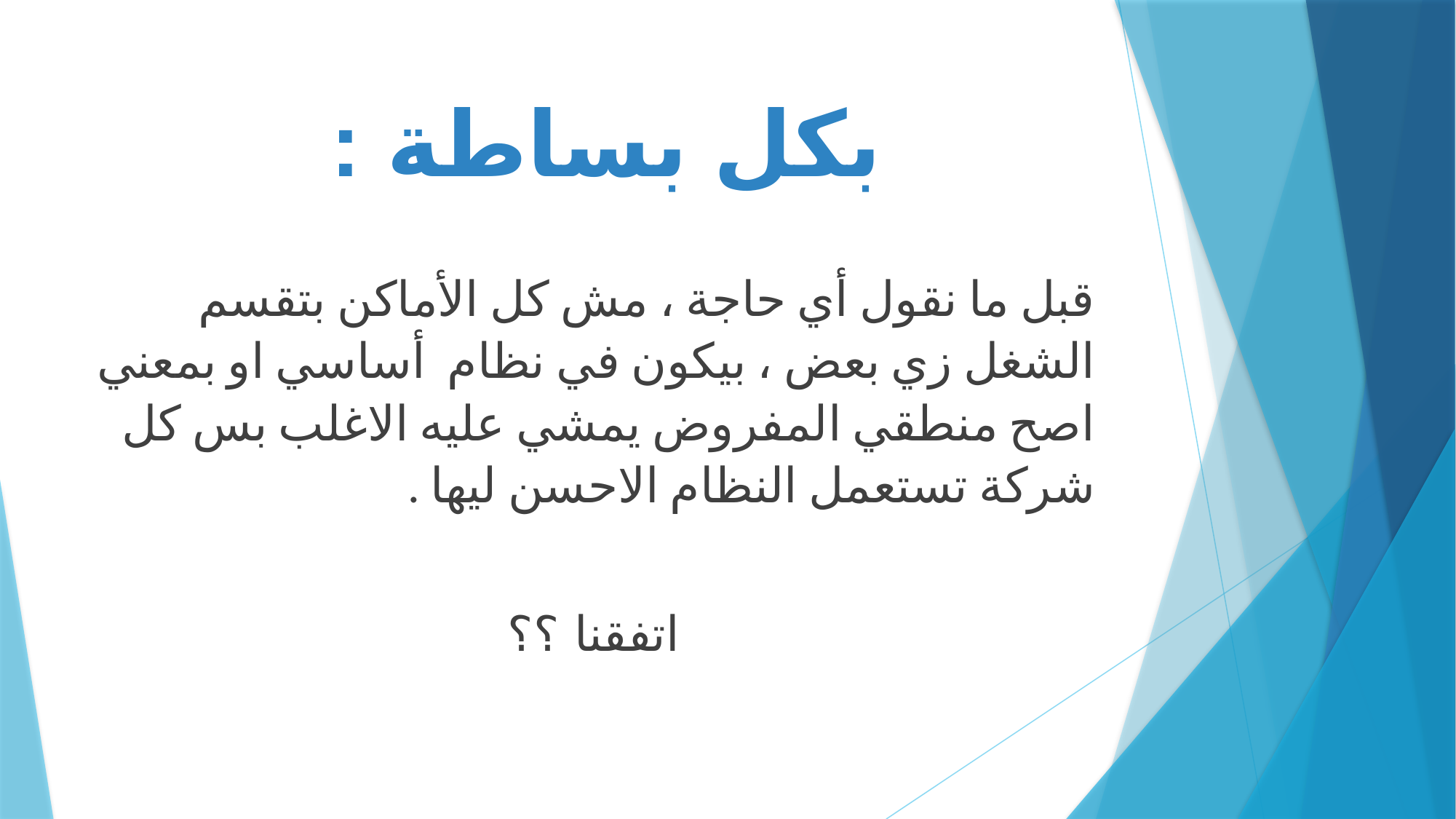

# بكل بساطة :
قبل ما نقول أي حاجة ، مش كل الأماكن بتقسم الشغل زي بعض ، بيكون في نظام  أساسي او بمعني اصح منطقي المفروض يمشي عليه الاغلب بس كل شركة تستعمل النظام الاحسن ليها .

اتفقنا ؟؟